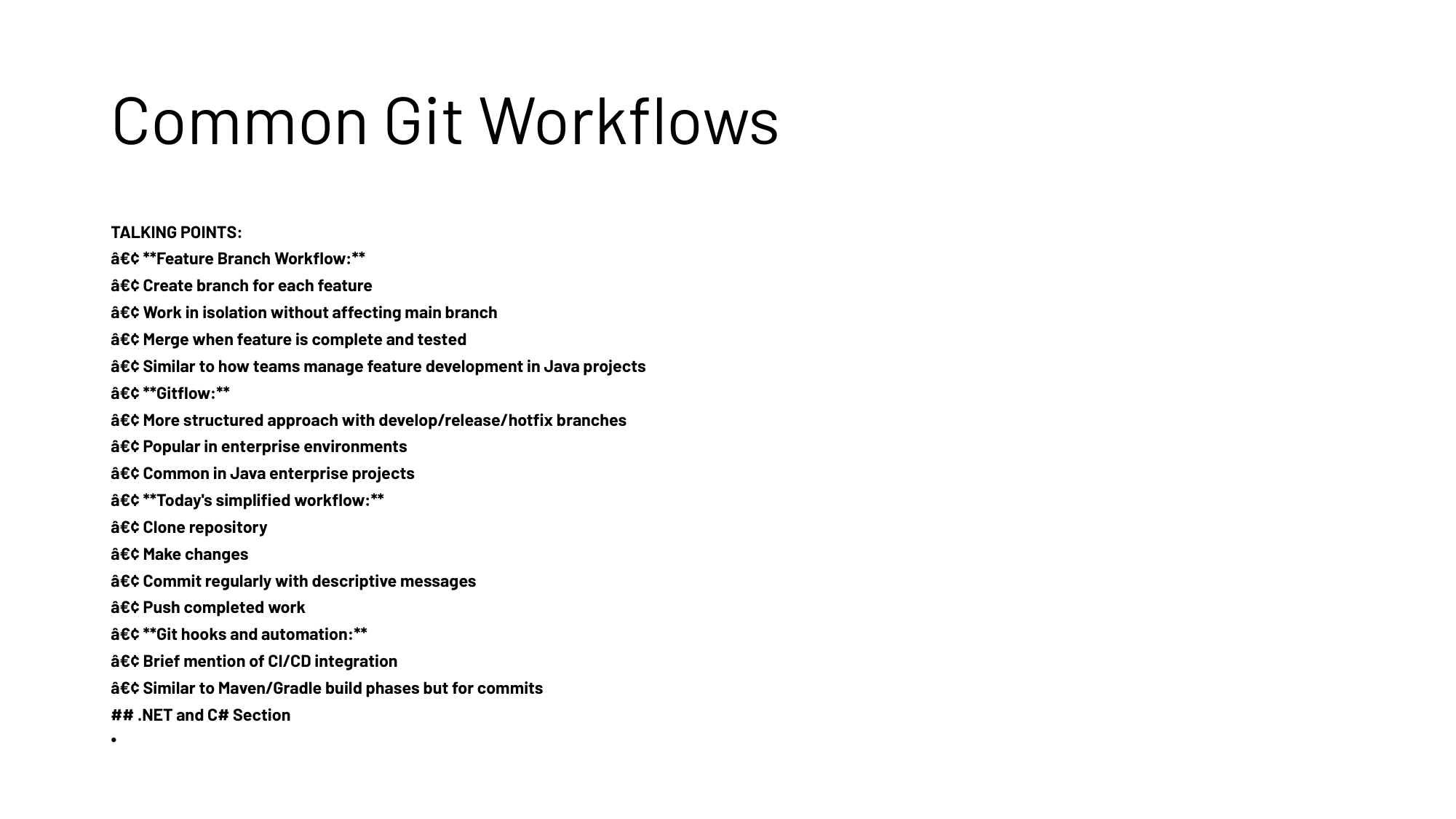

# Common Git Workflows
TALKING POINTS:
â€¢ **Feature Branch Workflow:**
â€¢ Create branch for each feature
â€¢ Work in isolation without affecting main branch
â€¢ Merge when feature is complete and tested
â€¢ Similar to how teams manage feature development in Java projects
â€¢ **Gitflow:**
â€¢ More structured approach with develop/release/hotfix branches
â€¢ Popular in enterprise environments
â€¢ Common in Java enterprise projects
â€¢ **Today's simplified workflow:**
â€¢ Clone repository
â€¢ Make changes
â€¢ Commit regularly with descriptive messages
â€¢ Push completed work
â€¢ **Git hooks and automation:**
â€¢ Brief mention of CI/CD integration
â€¢ Similar to Maven/Gradle build phases but for commits
## .NET and C# Section